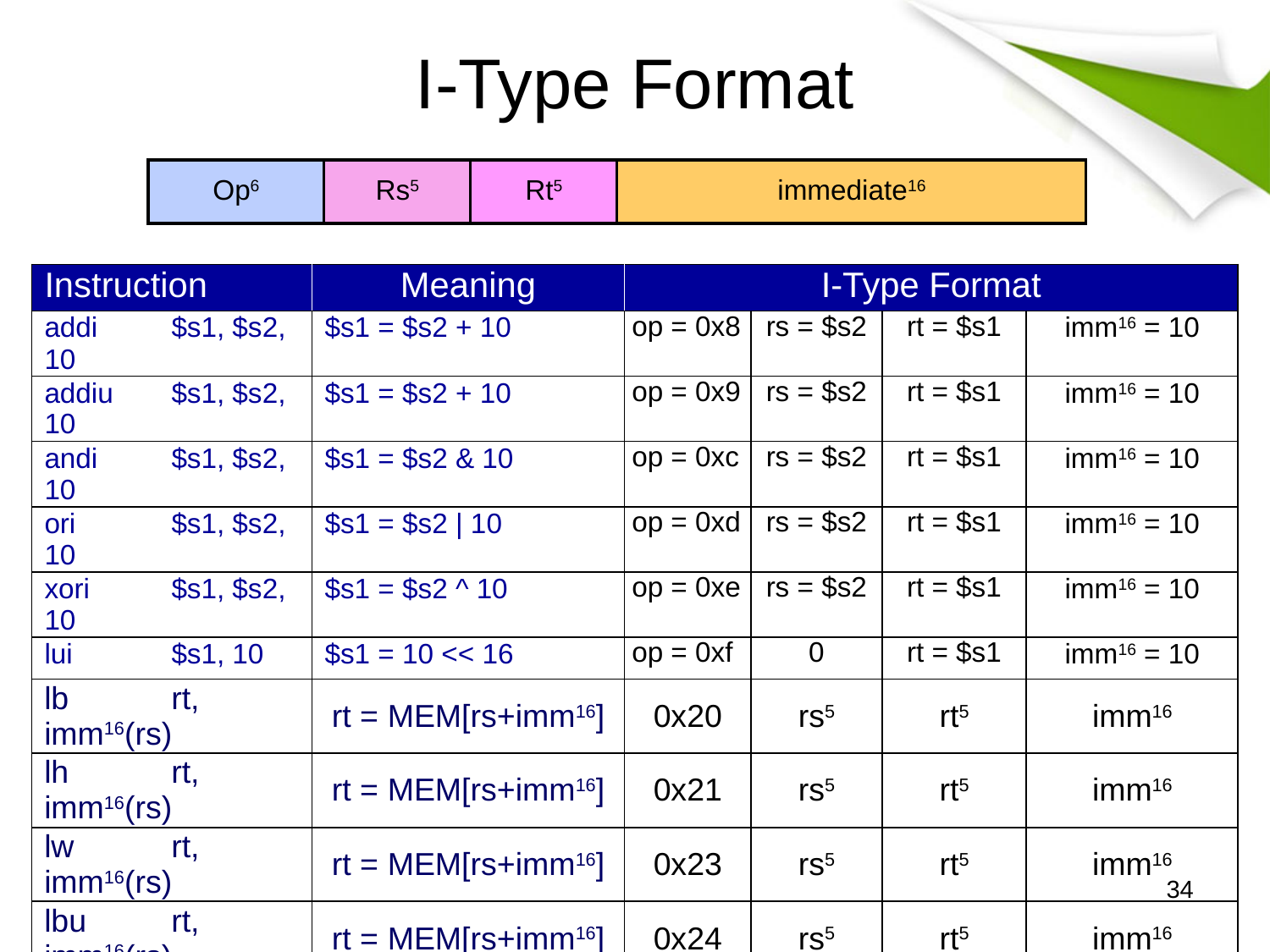

# I-Type Format
Op6
Rs5
Rt5
immediate16
| Instruction | Meaning | I-Type Format |  |  |  |
| --- | --- | --- | --- | --- | --- |
| addi $s1, $s2, 10 | $s1 = $s2 + 10 | op = 0x8 | rs = $s2 | rt = $s1 | imm16 = 10 |
| addiu $s1, $s2, 10 | $s1 = $s2 + 10 | op = 0x9 | rs = $s2 | rt = $s1 | imm16 = 10 |
| andi $s1, $s2, 10 | $s1 = $s2 & 10 | op = 0xc | rs = $s2 | rt = $s1 | imm16 = 10 |
| ori $s1, $s2, 10 | $s1 = $s2 | 10 | op = 0xd | rs = $s2 | rt = $s1 | imm16 = 10 |
| xori $s1, $s2, 10 | $s1 = $s2 ^ 10 | op = 0xe | rs = $s2 | rt = $s1 | imm16 = 10 |
| lui $s1, 10 | $s1 = 10 << 16 | op = 0xf | 0 | rt = $s1 | imm16 = 10 |
| lb rt, imm16(rs) | rt = MEM[rs+imm16] | 0x20 | rs5 | rt5 | imm16 |
| lh rt, imm16(rs) | rt = MEM[rs+imm16] | 0x21 | rs5 | rt5 | imm16 |
| lw rt, imm16(rs) | rt = MEM[rs+imm16] | 0x23 | rs5 | rt5 | imm16 |
| lbu rt, imm16(rs) | rt = MEM[rs+imm16] | 0x24 | rs5 | rt5 | imm16 |
| lhu rt, imm16(rs) | rt = MEM[rs+imm16] | 0x25 | rs5 | rt5 | imm16 |
| sb rt, imm16(rs) | MEM[rs+imm16] = rt | 0x28 | rs5 | rt5 | imm16 |
| sh rt, imm16(rs) | MEM[rs+imm16] = rt | 0x29 | rs5 | rt5 | imm16 |
| sw rt, imm16(rs) | MEM[rs+imm16] = rt | 0x2b | rs5 | rt5 | imm16 |
34